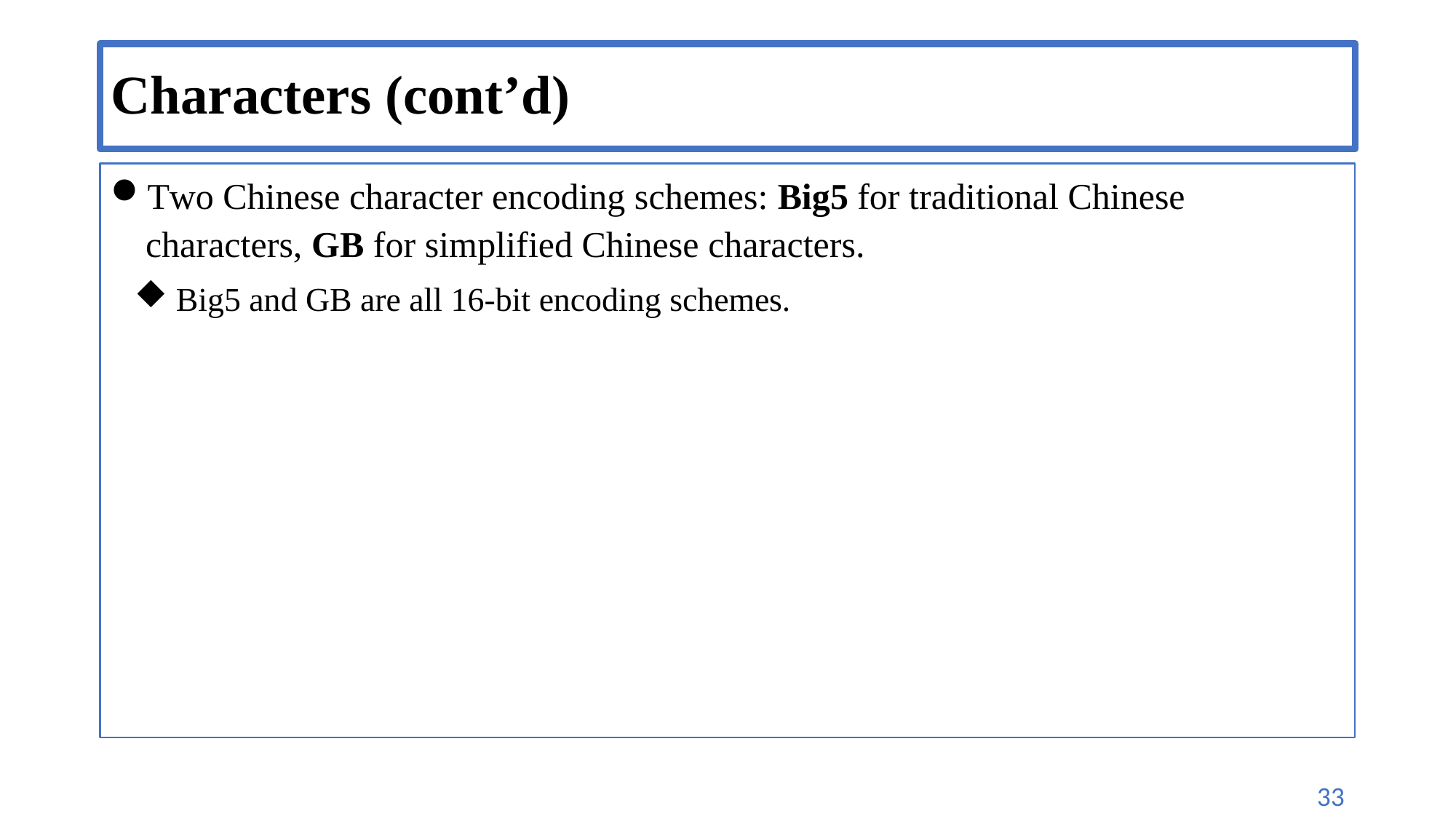

# Characters (cont’d)
Two Chinese character encoding schemes: Big5 for traditional Chinese characters, GB for simplified Chinese characters.
Big5 and GB are all 16-bit encoding schemes.